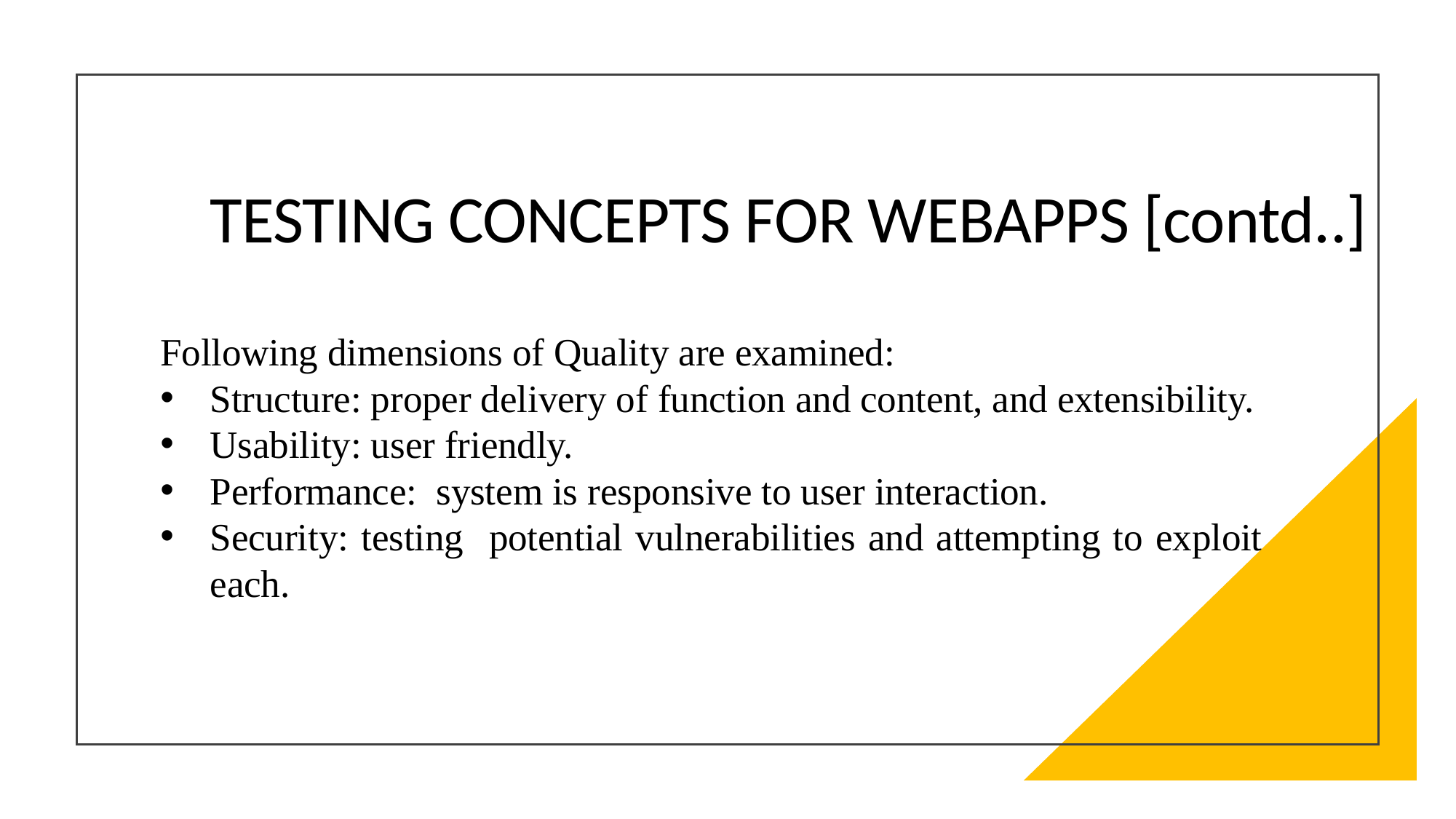

# TESTING CONCEPTS FOR WEBAPPS [contd..]
Following dimensions of Quality are examined:
Structure: proper delivery of function and content, and extensibility.
Usability: user friendly.
Performance:  system is responsive to user interaction.
Security: testing  potential vulnerabilities and attempting to exploit each.